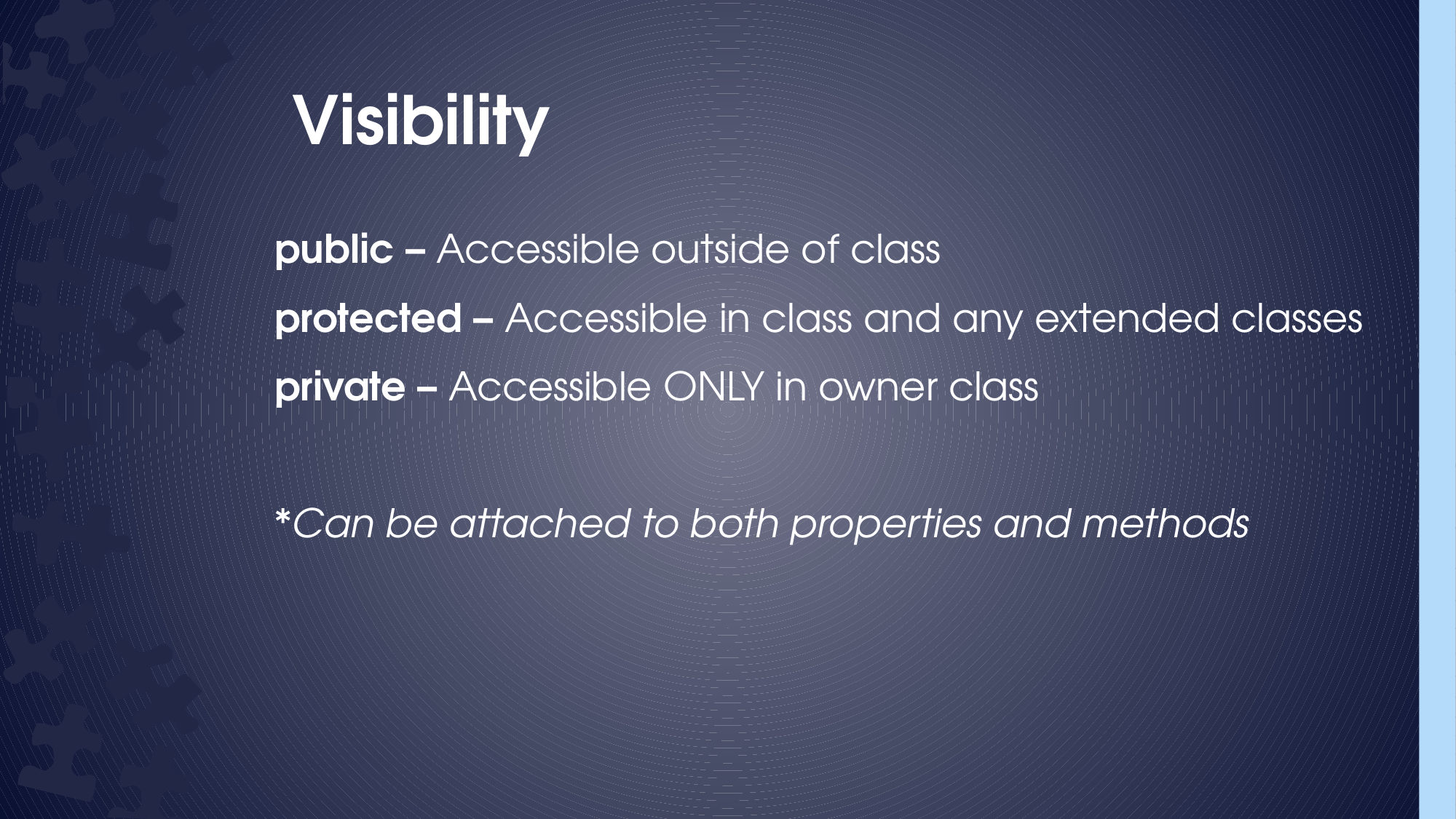

Visibility
public – Accessible outside of class
protected – Accessible in class and any extended classes
private – Accessible ONLY in owner class

*Can be attached to both properties and methods